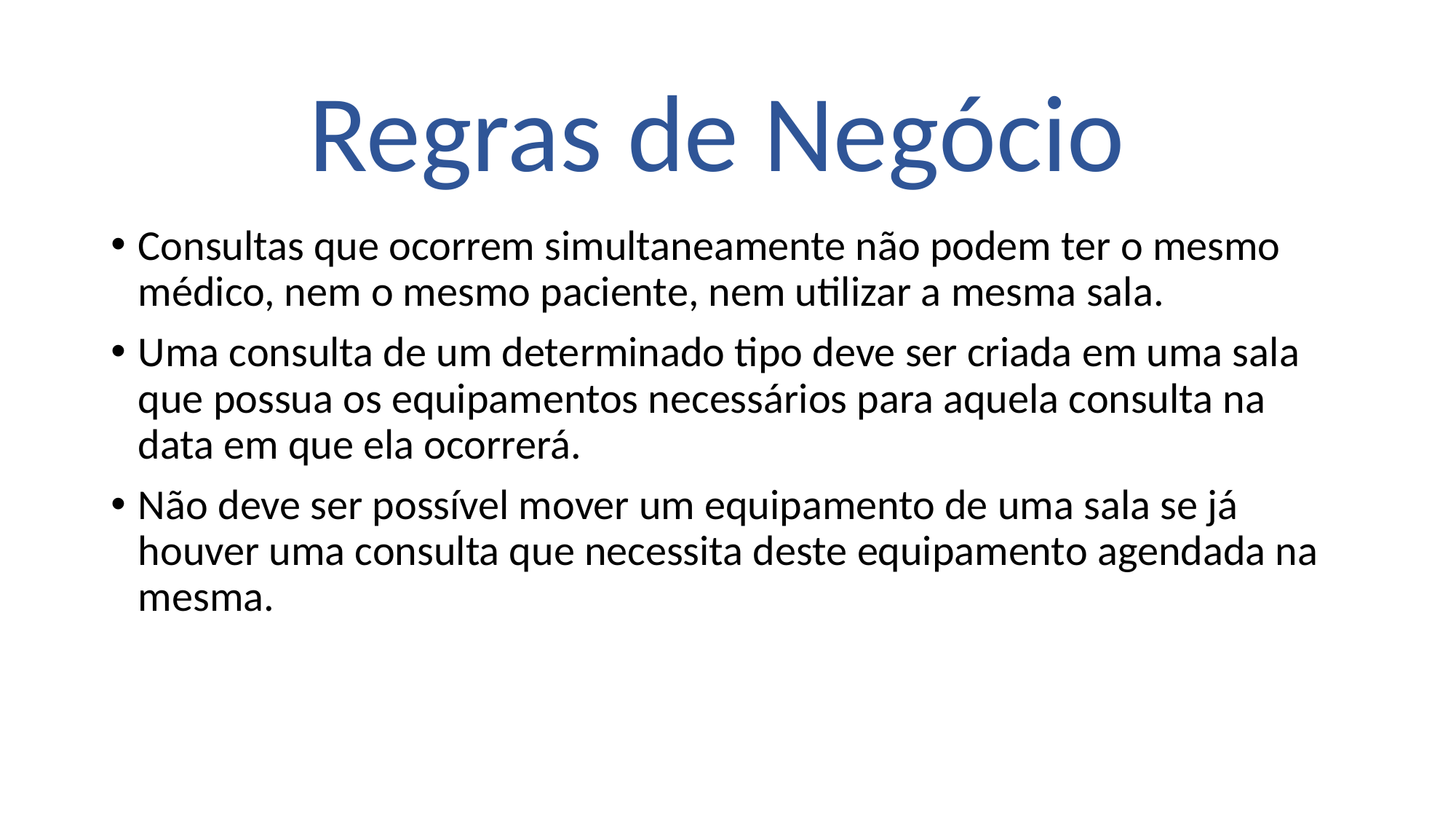

# Regras de Negócio
Consultas que ocorrem simultaneamente não podem ter o mesmo médico, nem o mesmo paciente, nem utilizar a mesma sala.
Uma consulta de um determinado tipo deve ser criada em uma sala que possua os equipamentos necessários para aquela consulta na data em que ela ocorrerá.
Não deve ser possível mover um equipamento de uma sala se já houver uma consulta que necessita deste equipamento agendada na mesma.